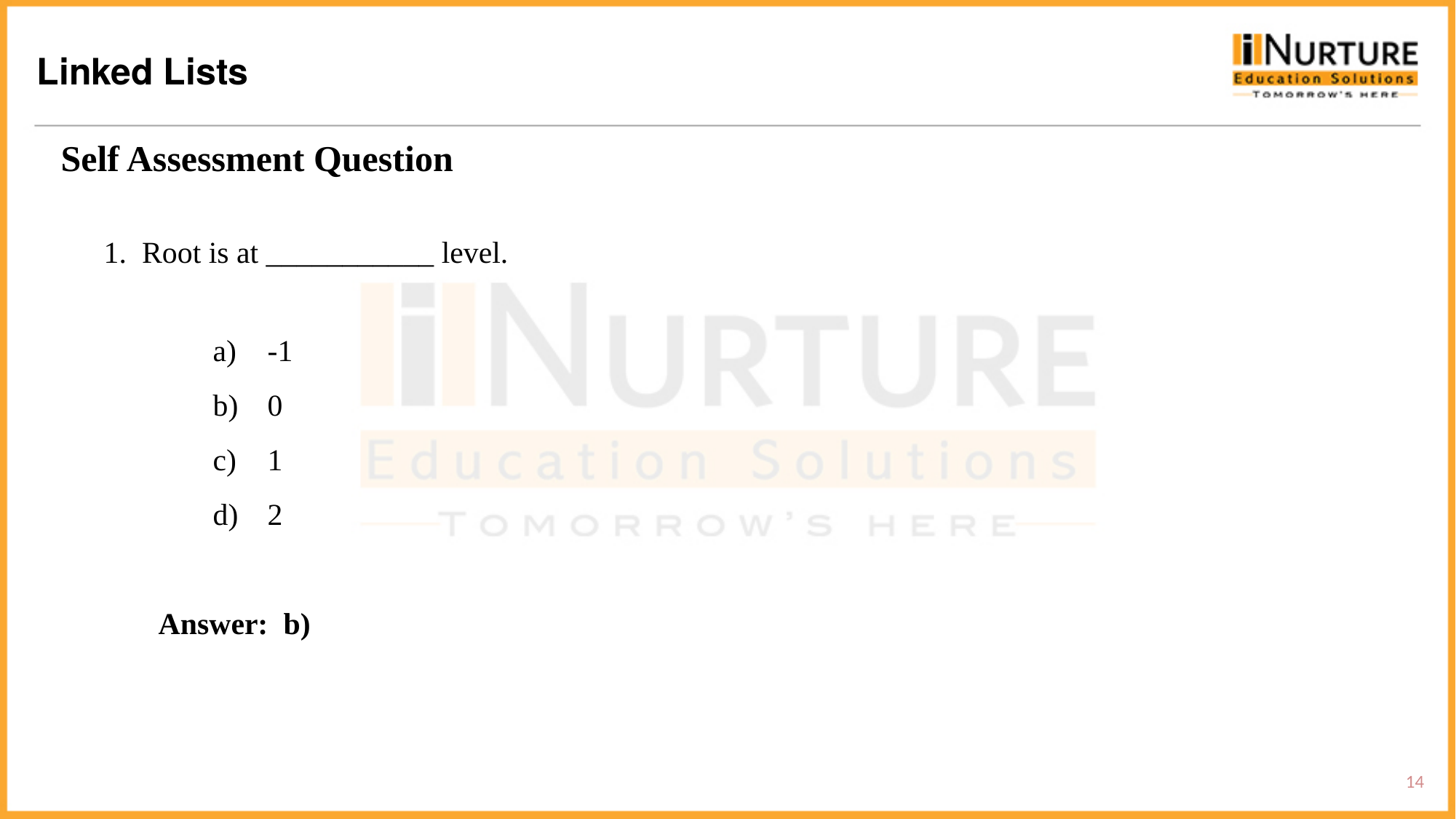

Linked Lists
Self Assessment Question

1.  Root is at ___________ level.

-1
0
1
2

Answer:  b)

14